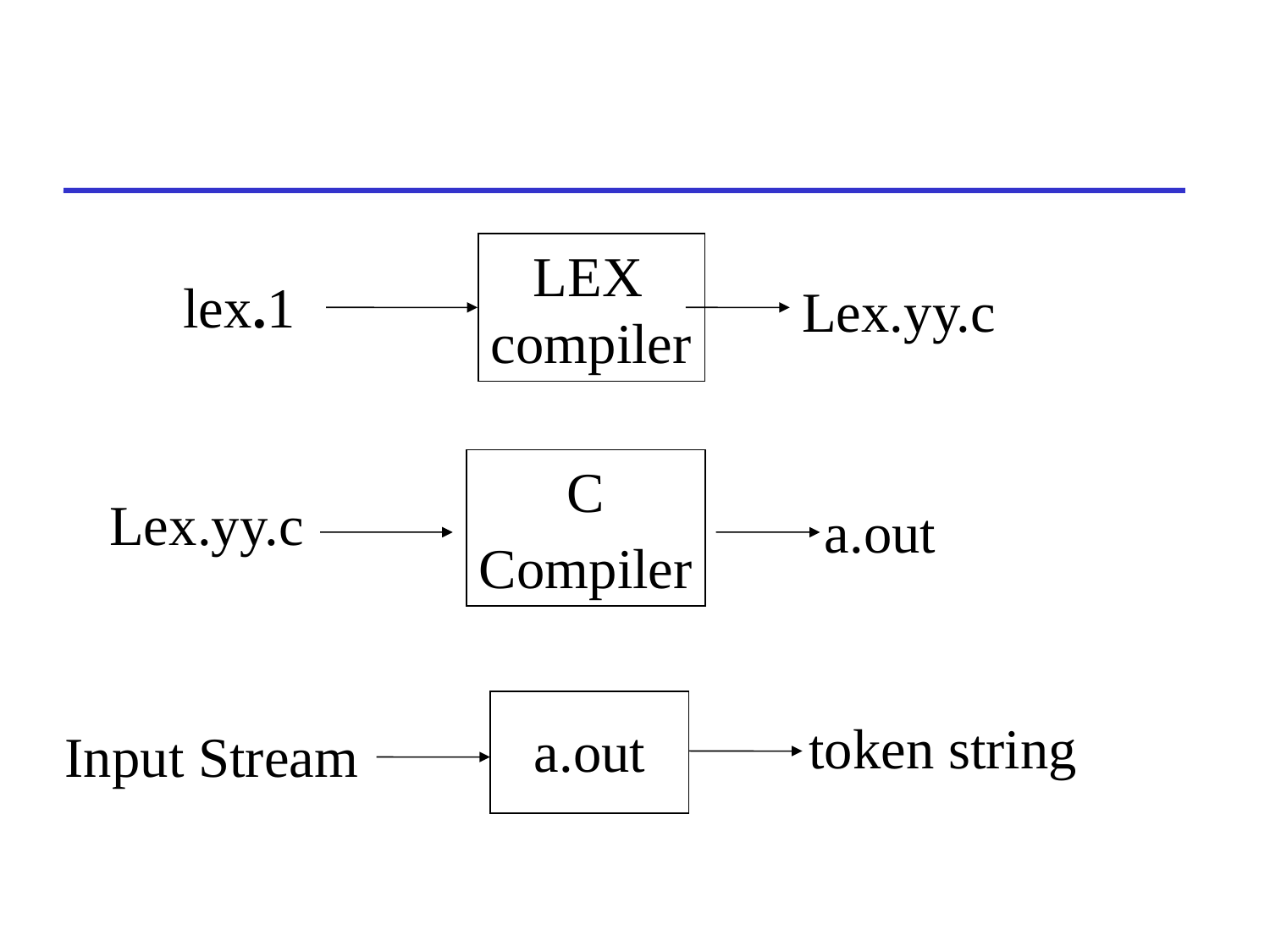

LEX
compiler
lex.1
Lex.yy.c

C
Compiler
Lex.yy.c
a.out

token string
a.out
Input Stream

53